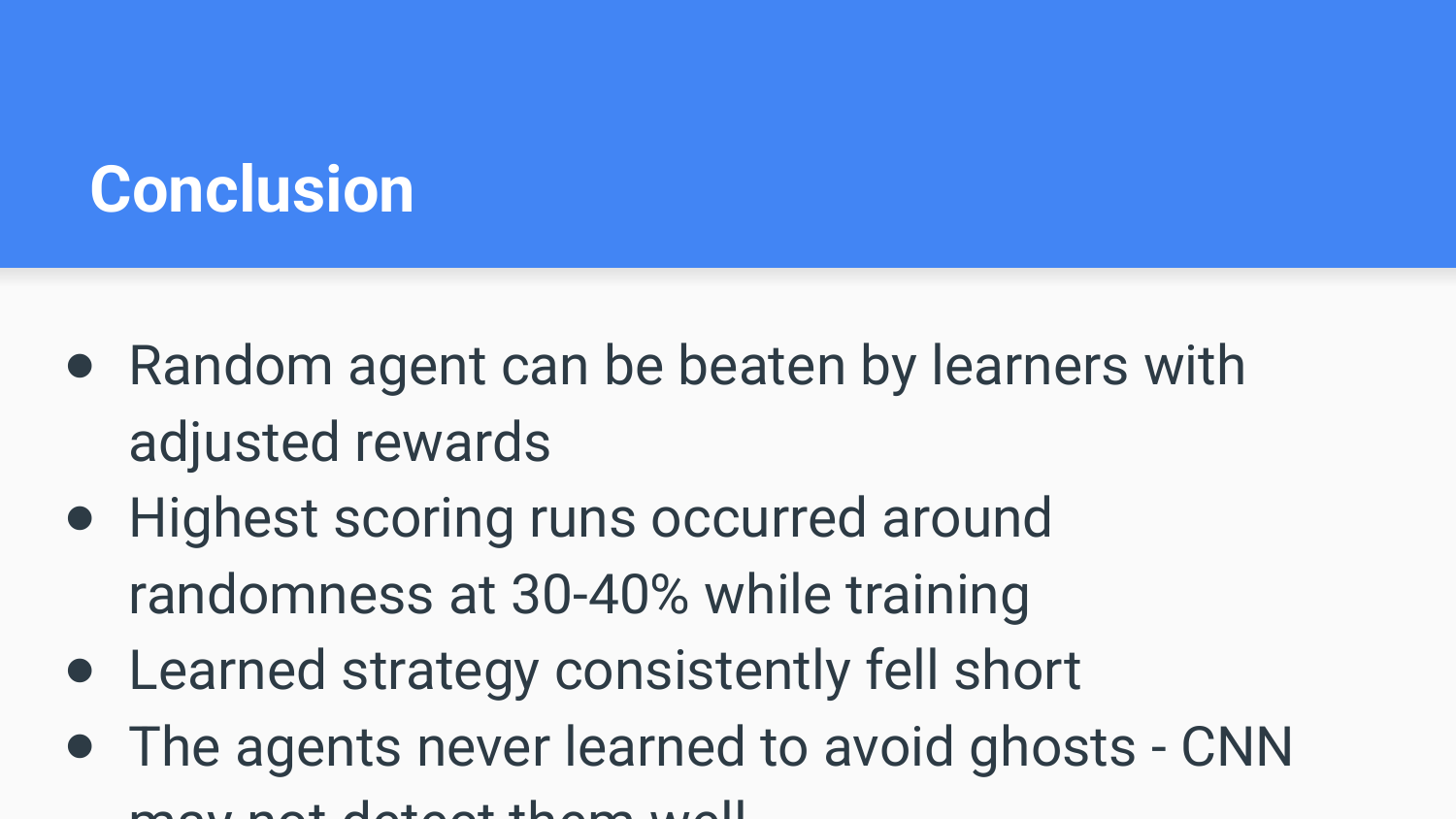

# Conclusion
Random agent can be beaten by learners with adjusted rewards
Highest scoring runs occurred around randomness at 30-40% while training
Learned strategy consistently fell short
The agents never learned to avoid ghosts - CNN may not detect them well